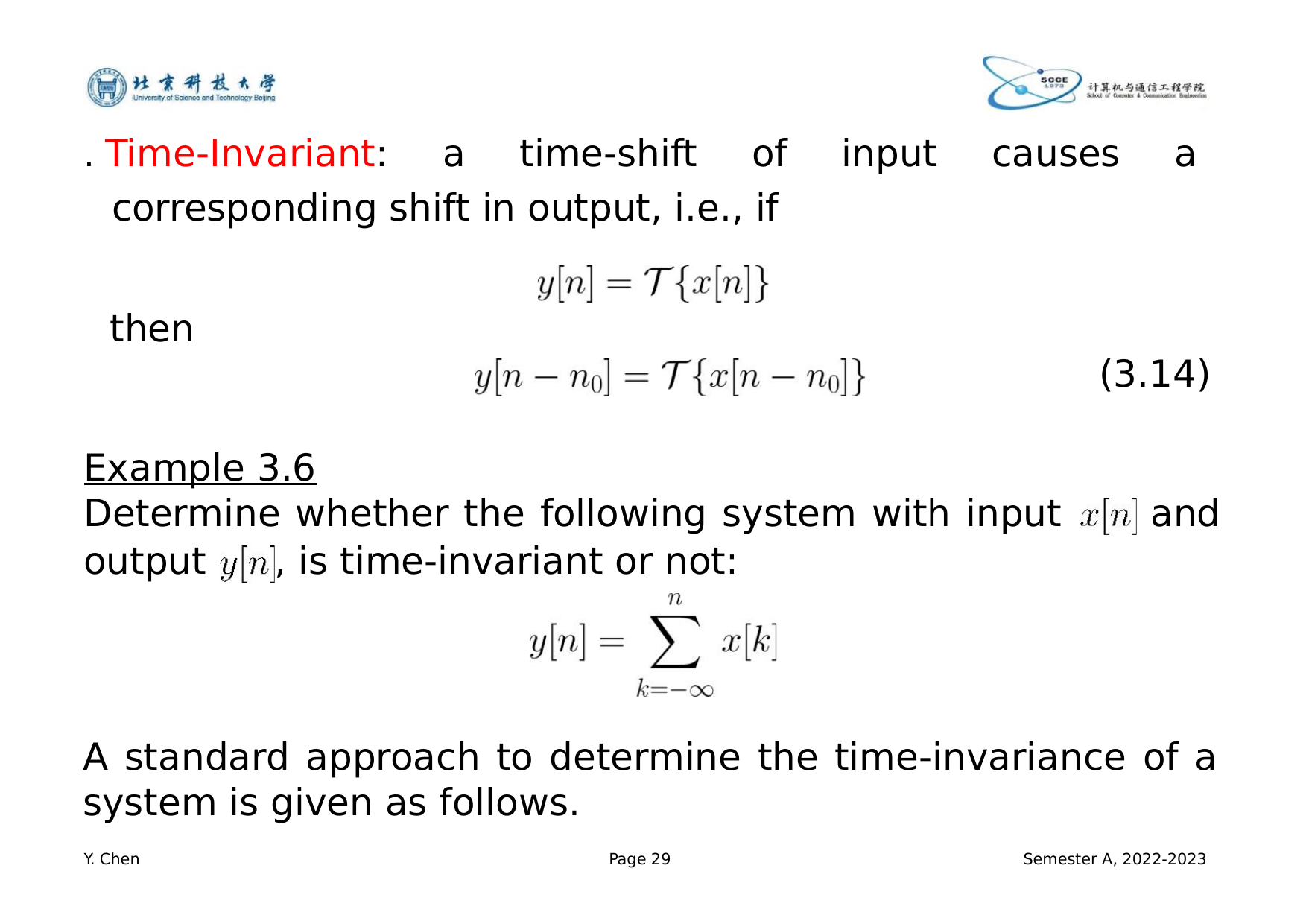

. Time-Invariant: a time-shift of input causes a
corresponding shift in output, i.e., if
then

(3.14)

Example 3.6
Determine whether the following system with input and
output , is time-invariant or not:

A standard approach to determine the time-invariance of a
system is given as follows.
Y. Chen
Page 29
Semester A, 2022-2023